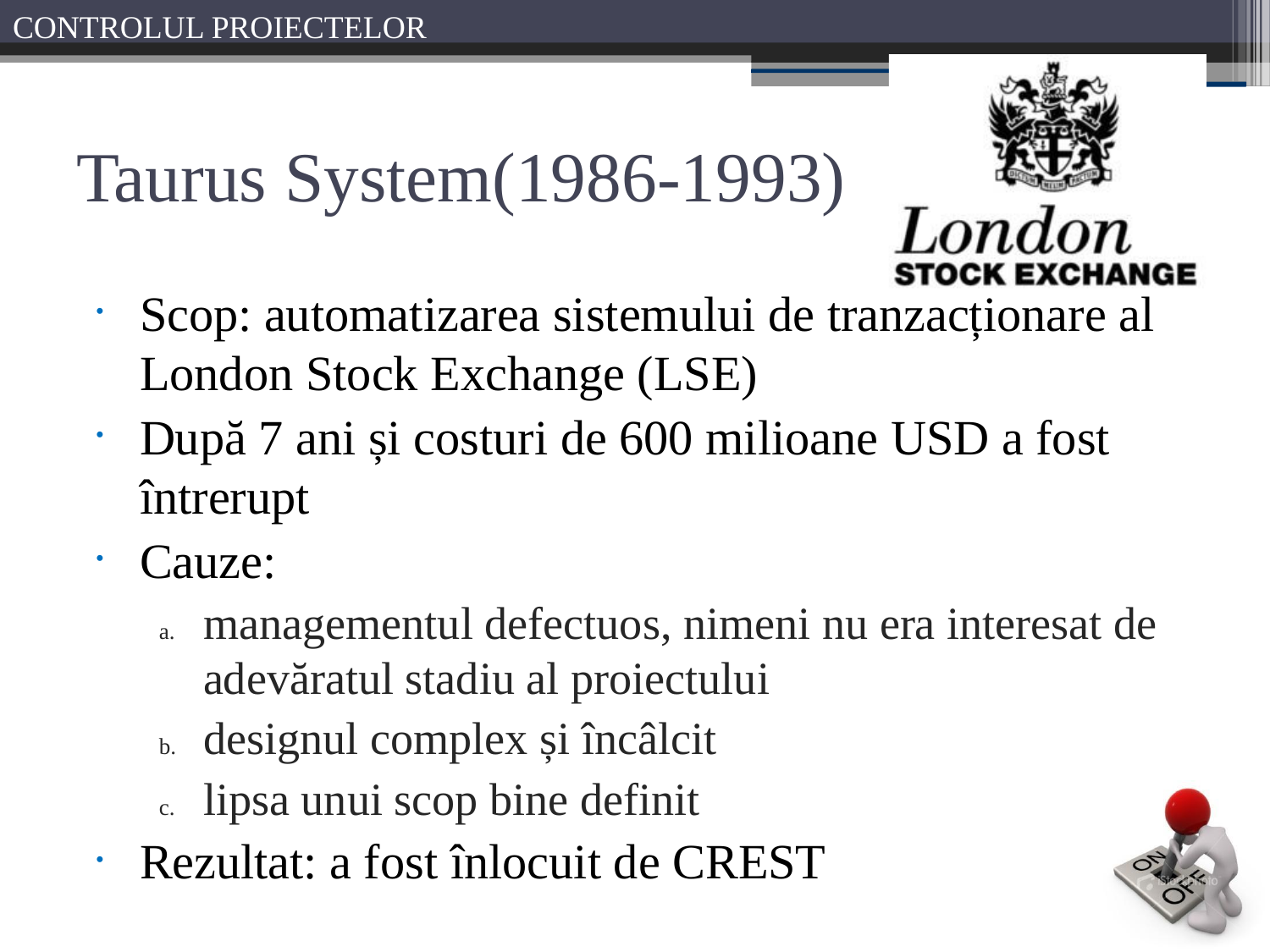

# Taurus System(1986-1993)
Scop: automatizarea sistemului de tranzacționare al London Stock Exchange (LSE)
După 7 ani și costuri de 600 milioane USD a fost întrerupt
Cauze:
managementul defectuos, nimeni nu era interesat de adevăratul stadiu al proiectului
designul complex și încâlcit
lipsa unui scop bine definit
Rezultat: a fost înlocuit de CREST